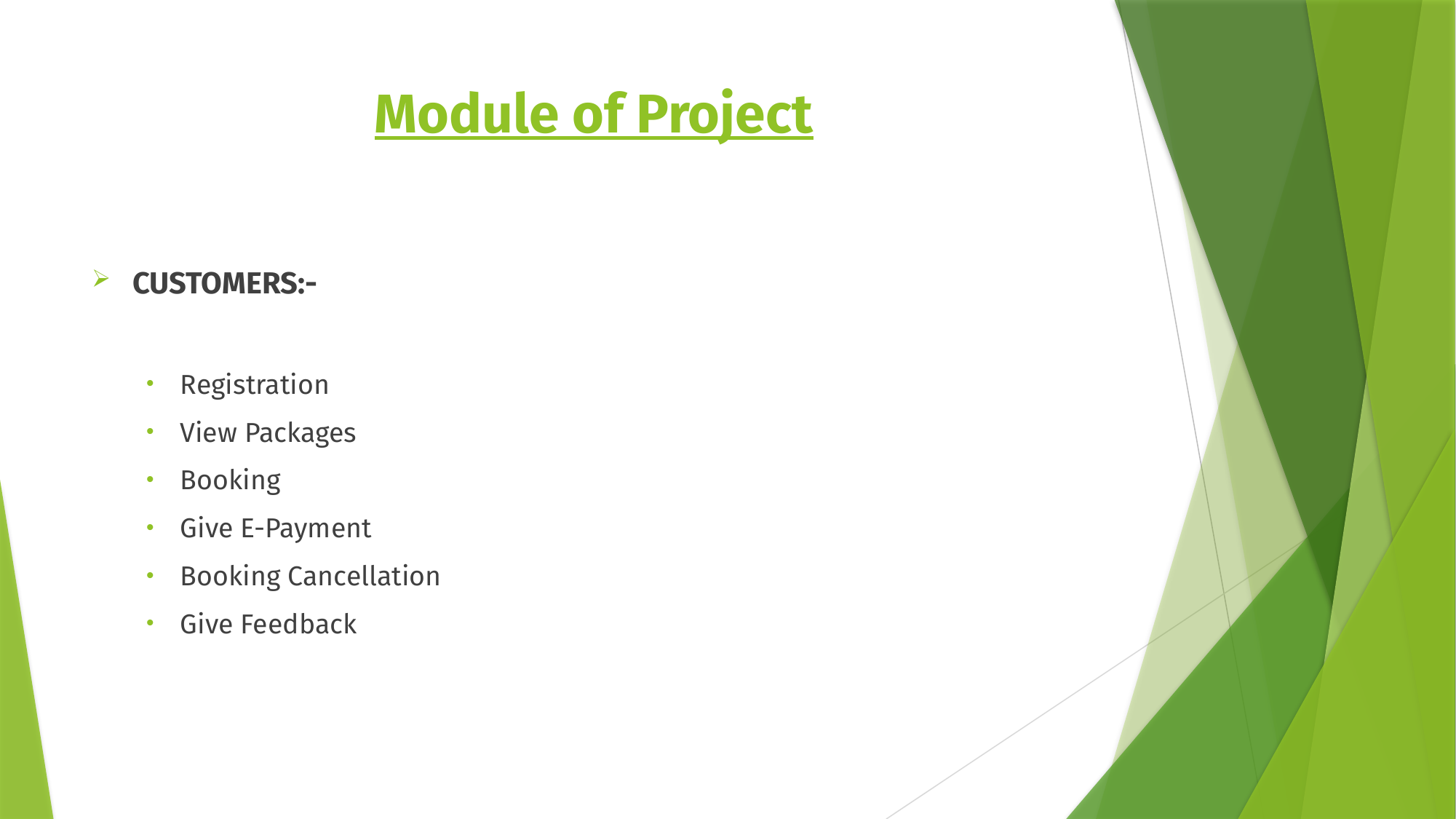

# Module of Project
CUSTOMERS:-

Registration
View Packages
Booking
Give E-Payment
Booking Cancellation
Give Feedback